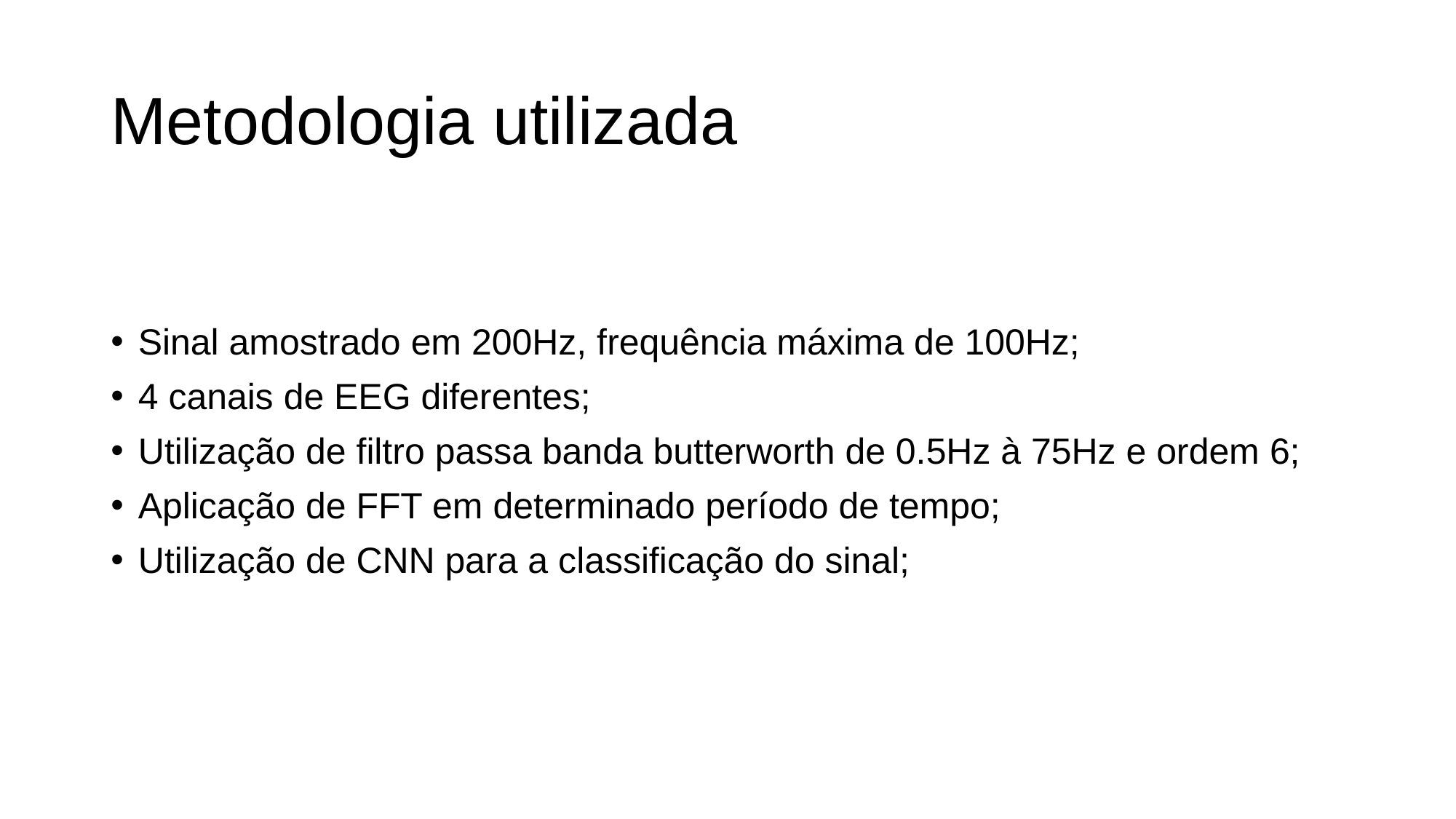

# Metodologia utilizada
Sinal amostrado em 200Hz, frequência máxima de 100Hz;
4 canais de EEG diferentes;
Utilização de filtro passa banda butterworth de 0.5Hz à 75Hz e ordem 6;
Aplicação de FFT em determinado período de tempo;
Utilização de CNN para a classificação do sinal;